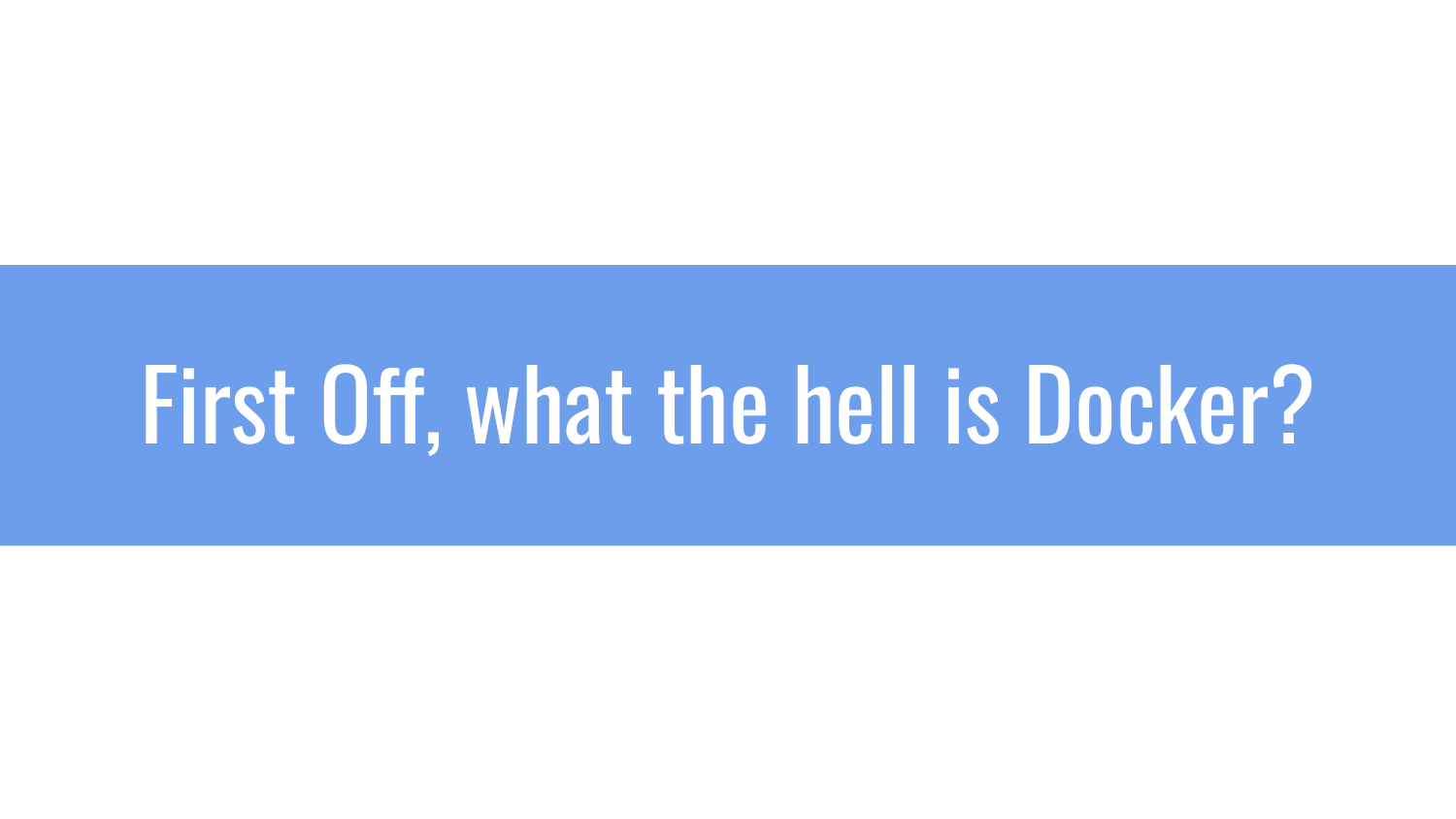

# First Off, what the hell is Docker?